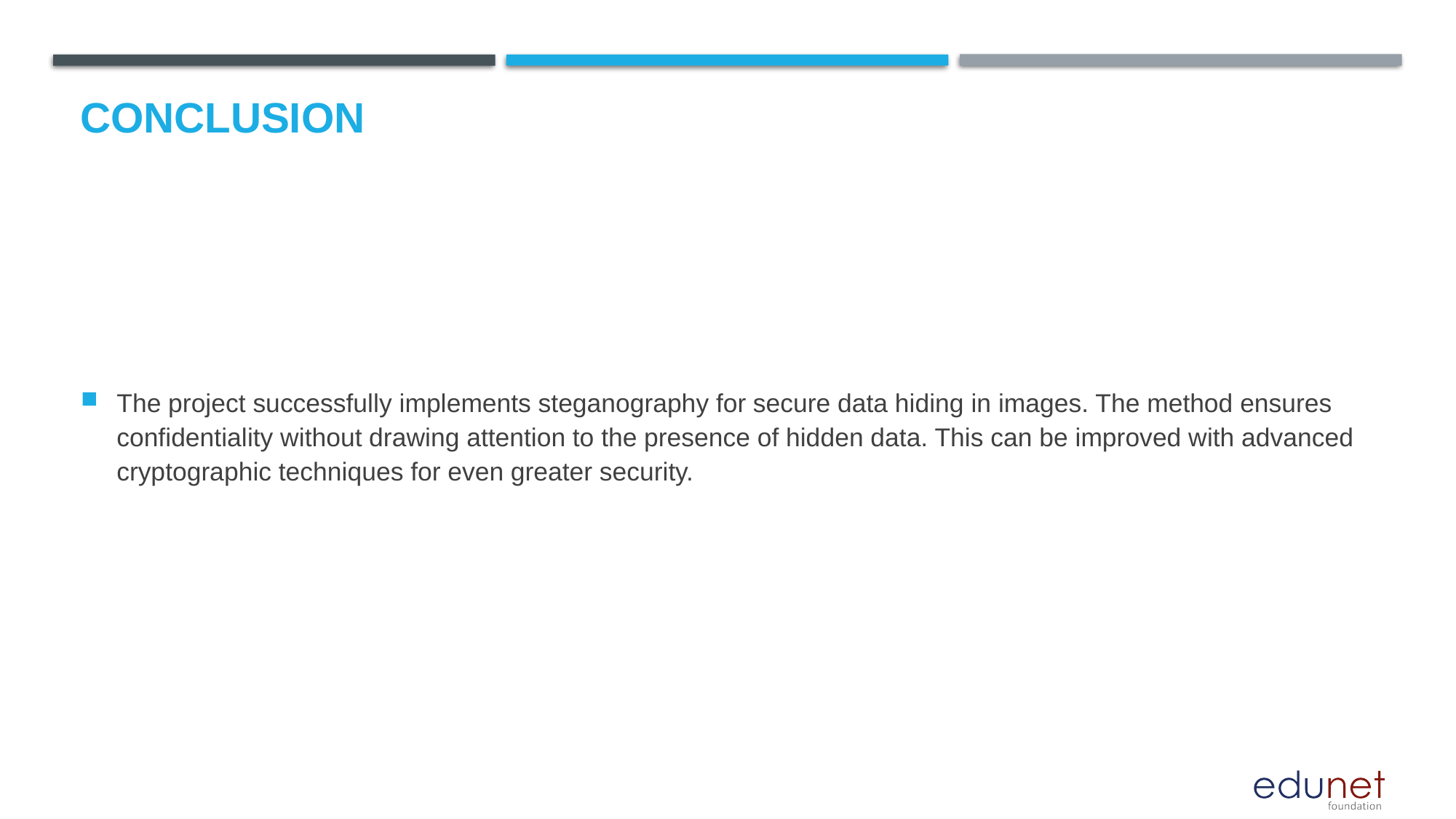

# Conclusion
The project successfully implements steganography for secure data hiding in images. The method ensures confidentiality without drawing attention to the presence of hidden data. This can be improved with advanced cryptographic techniques for even greater security.